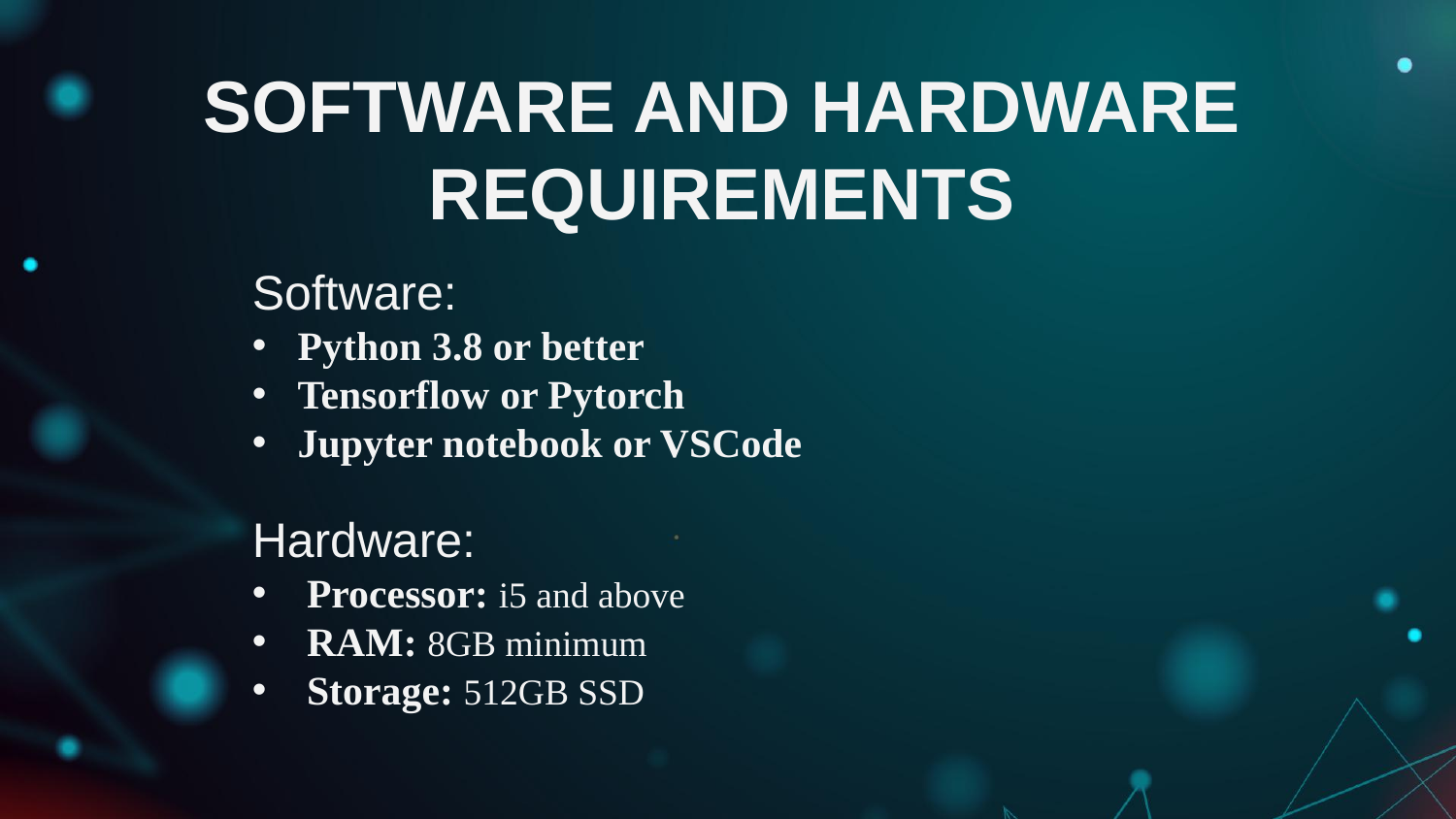

# SOFTWARE AND HARDWARE REQUIREMENTS
Software:
Python 3.8 or better
Tensorflow or Pytorch
Jupyter notebook or VSCode

Hardware:
Processor: i5 and above
RAM: 8GB minimum
Storage: 512GB SSD